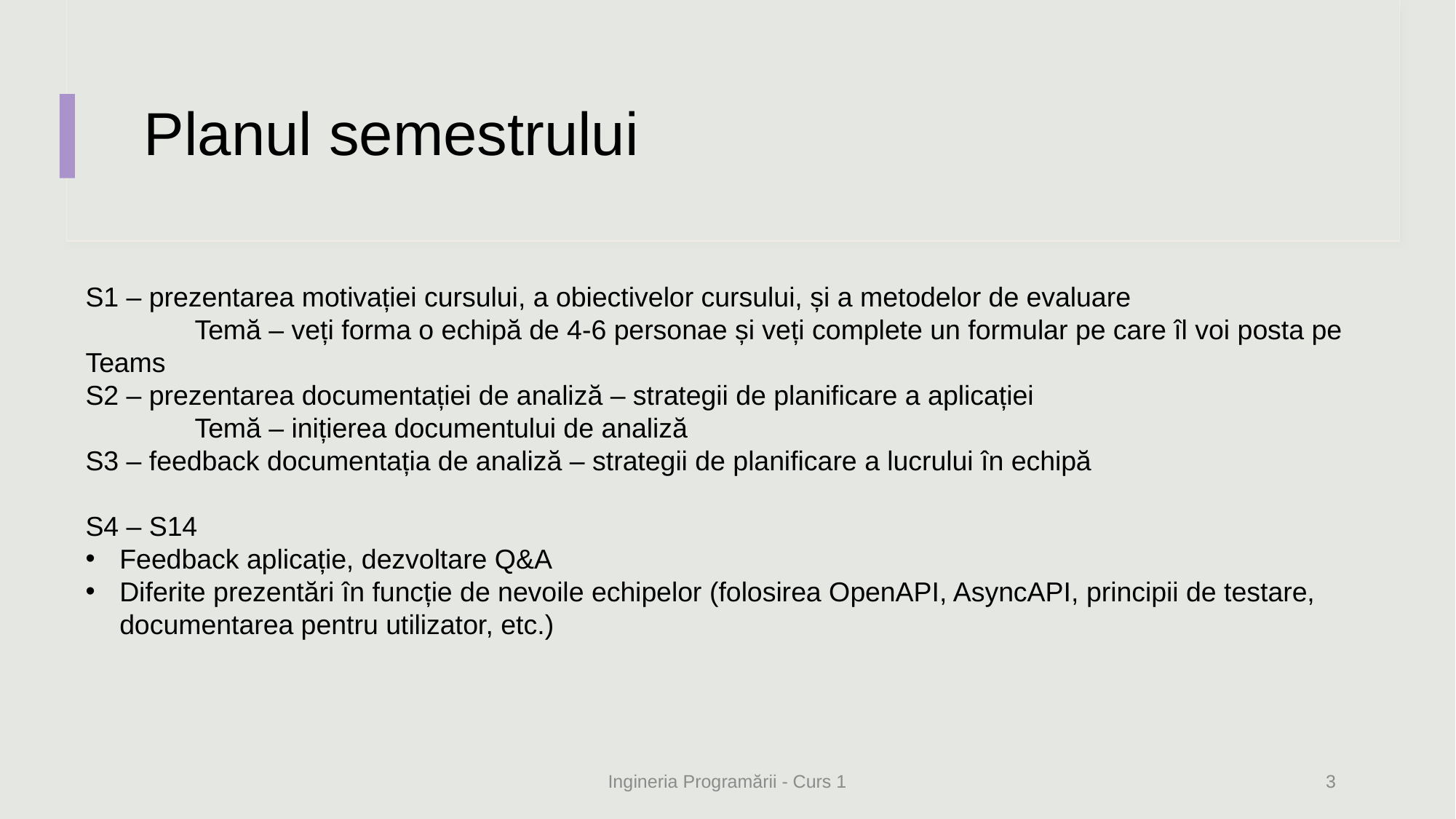

# Planul semestrului
S1 – prezentarea motivației cursului, a obiectivelor cursului, și a metodelor de evaluare
	Temă – veți forma o echipă de 4-6 personae și veți complete un formular pe care îl voi posta pe Teams
S2 – prezentarea documentației de analiză – strategii de planificare a aplicației
	Temă – inițierea documentului de analiză
S3 – feedback documentația de analiză – strategii de planificare a lucrului în echipă

S4 – S14
Feedback aplicație, dezvoltare Q&A
Diferite prezentări în funcție de nevoile echipelor (folosirea OpenAPI, AsyncAPI, principii de testare, documentarea pentru utilizator, etc.)
Ingineria Programării - Curs 1
3